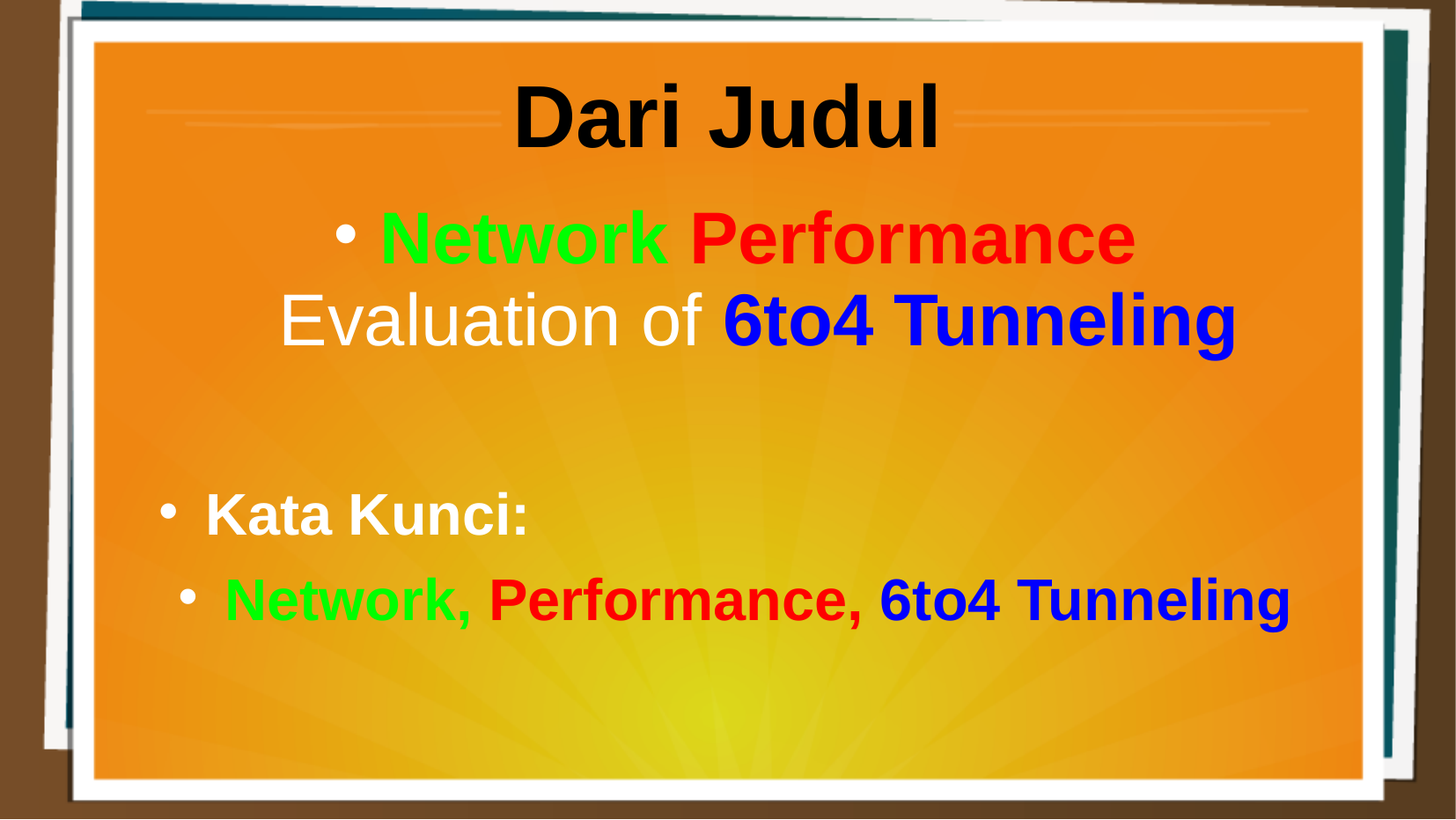

Dari Judul
Network Performance Evaluation of 6to4 Tunneling

Kata Kunci:
Network, Performance, 6to4 Tunneling